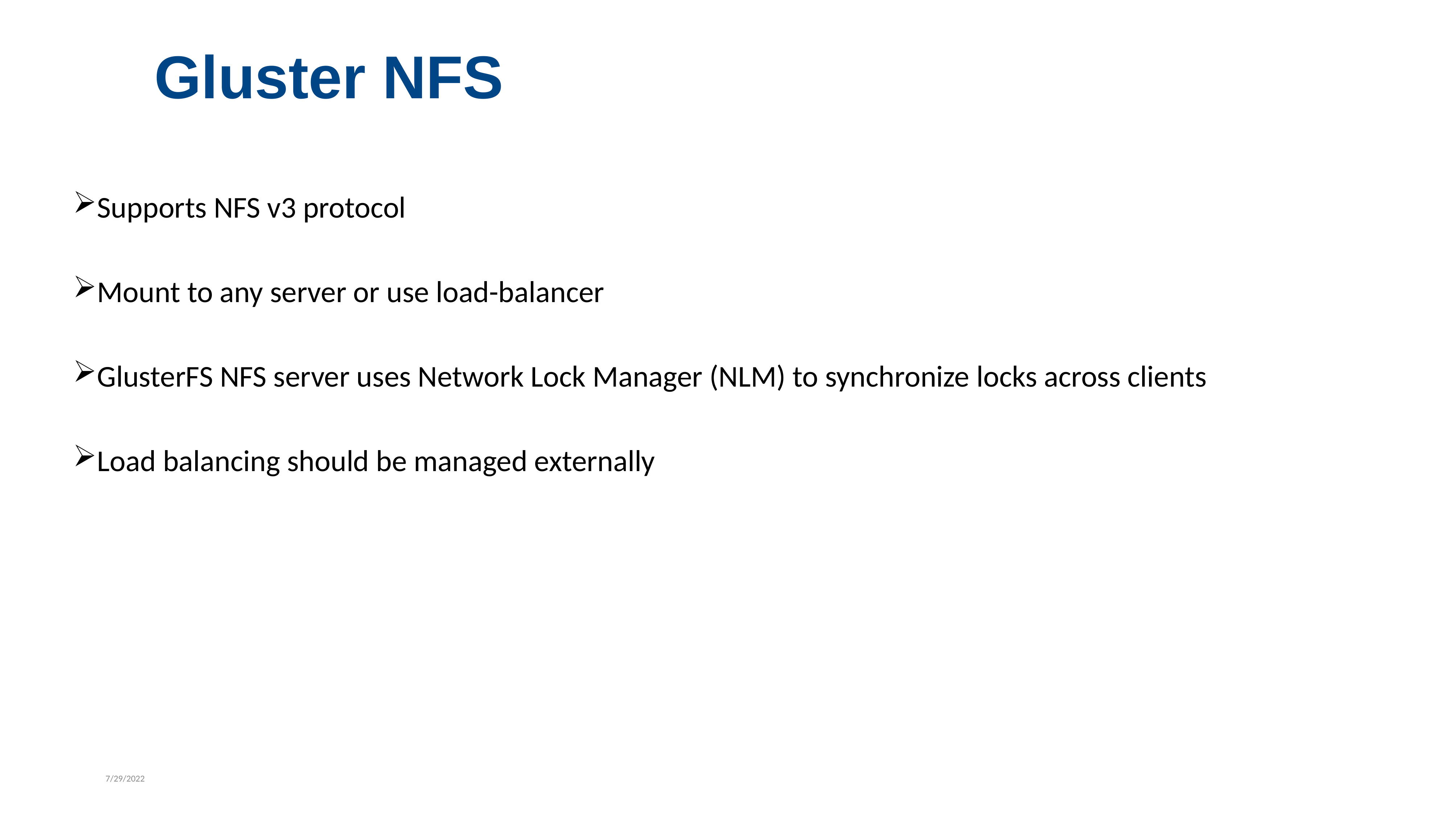

Gluster NFS
Supports NFS v3 protocol
Mount to any server or use load-balancer
GlusterFS NFS server uses Network Lock Manager (NLM) to synchronize locks across clients
Load balancing should be managed externally
7/29/2022